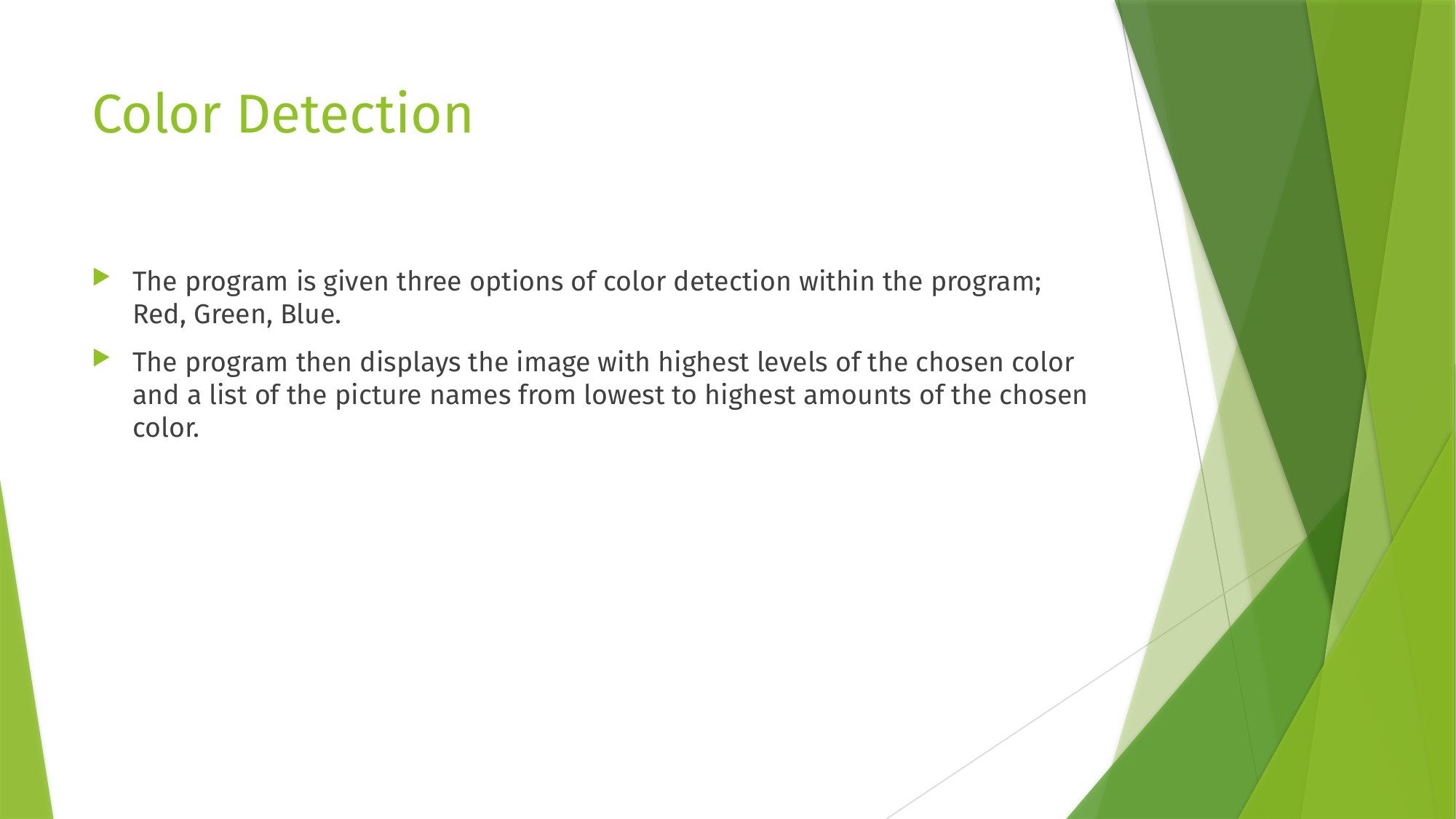

# Color Detection
The program is given three options of color detection within the program; Red, Green, Blue.
The program then displays the image with highest levels of the chosen color and a list of the picture names from lowest to highest amounts of the chosen color.